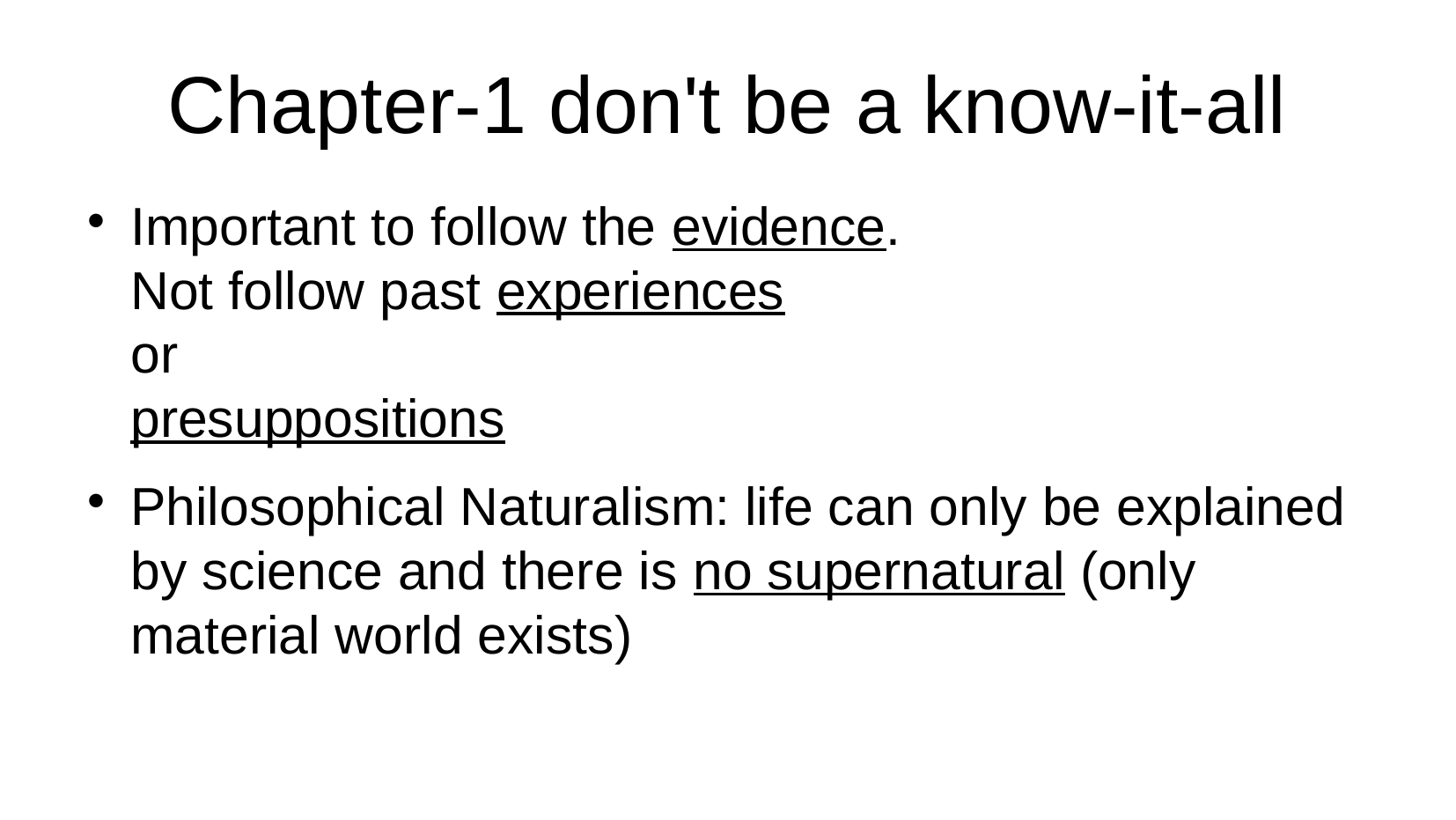

# Chapter-1 don't be a know-it-all
Important to follow the evidence.
Not follow past experiences
or
presuppositions
Philosophical Naturalism: life can only be explained by science and there is no supernatural (only material world exists)